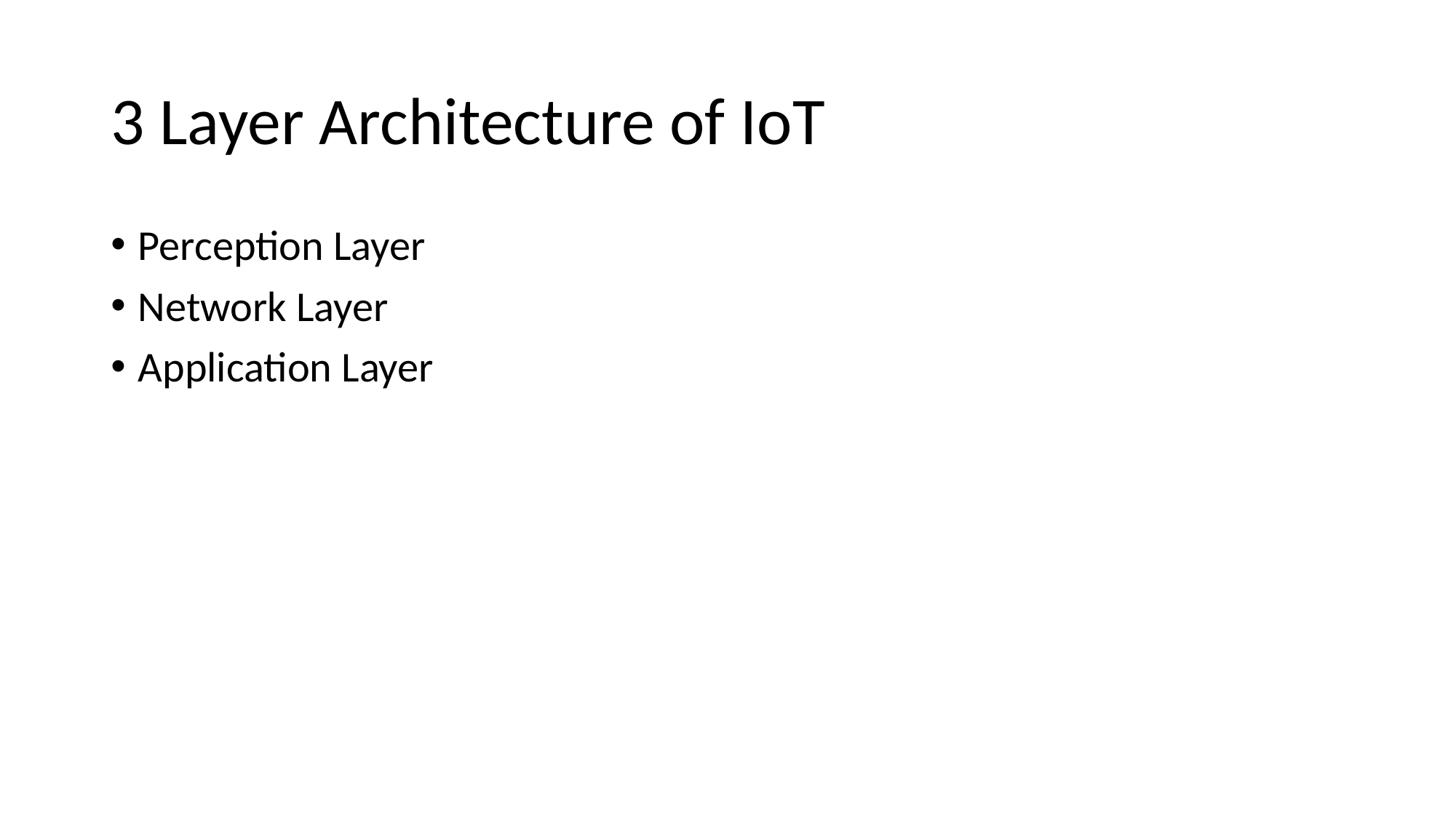

# 3 Layer Architecture of IoT
Perception Layer
Network Layer
Application Layer